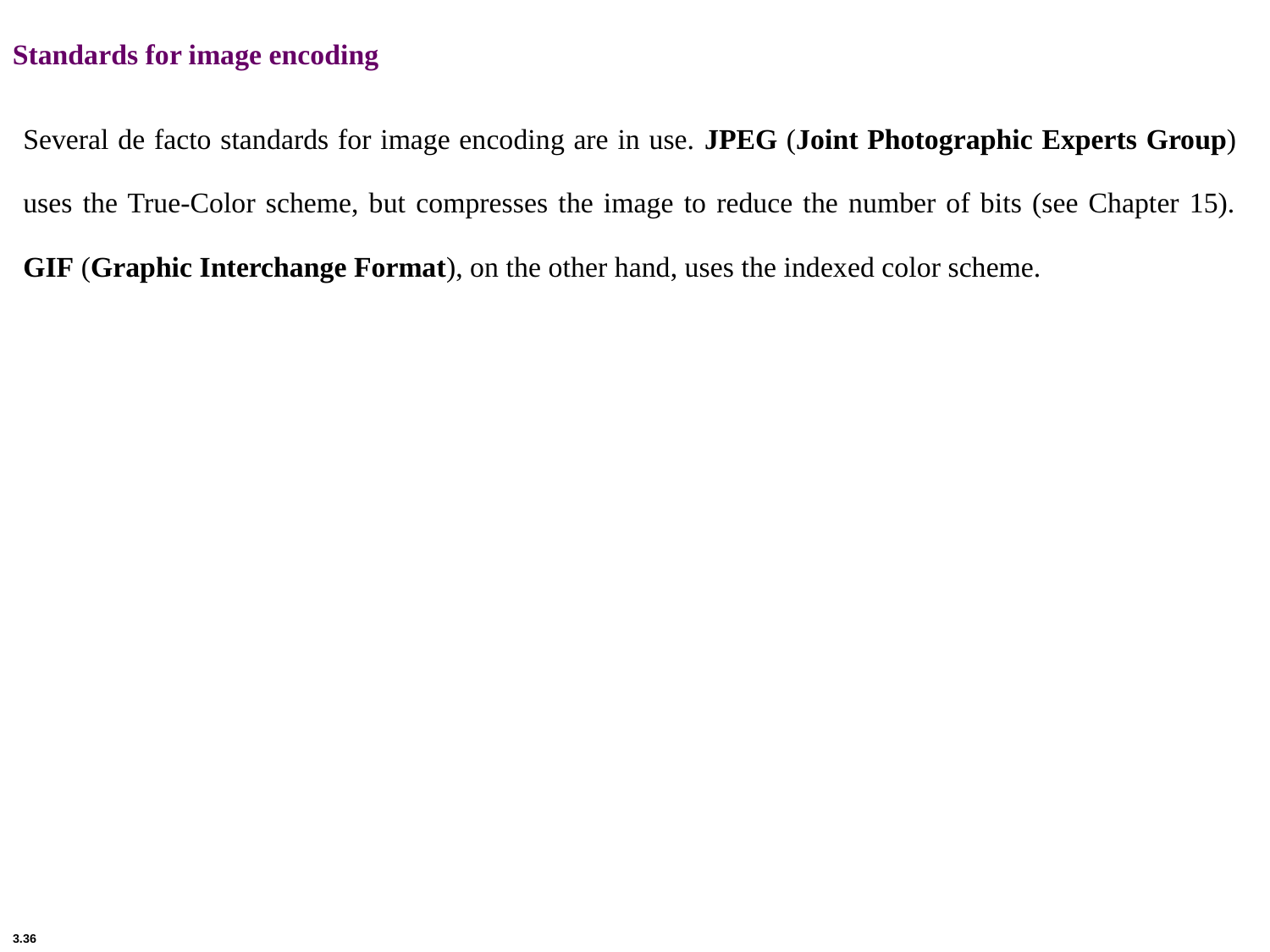

Standards for image encoding
Several de facto standards for image encoding are in use. JPEG (Joint Photographic Experts Group) uses the True-Color scheme, but compresses the image to reduce the number of bits (see Chapter 15). GIF (Graphic Interchange Format), on the other hand, uses the indexed color scheme.
3.36